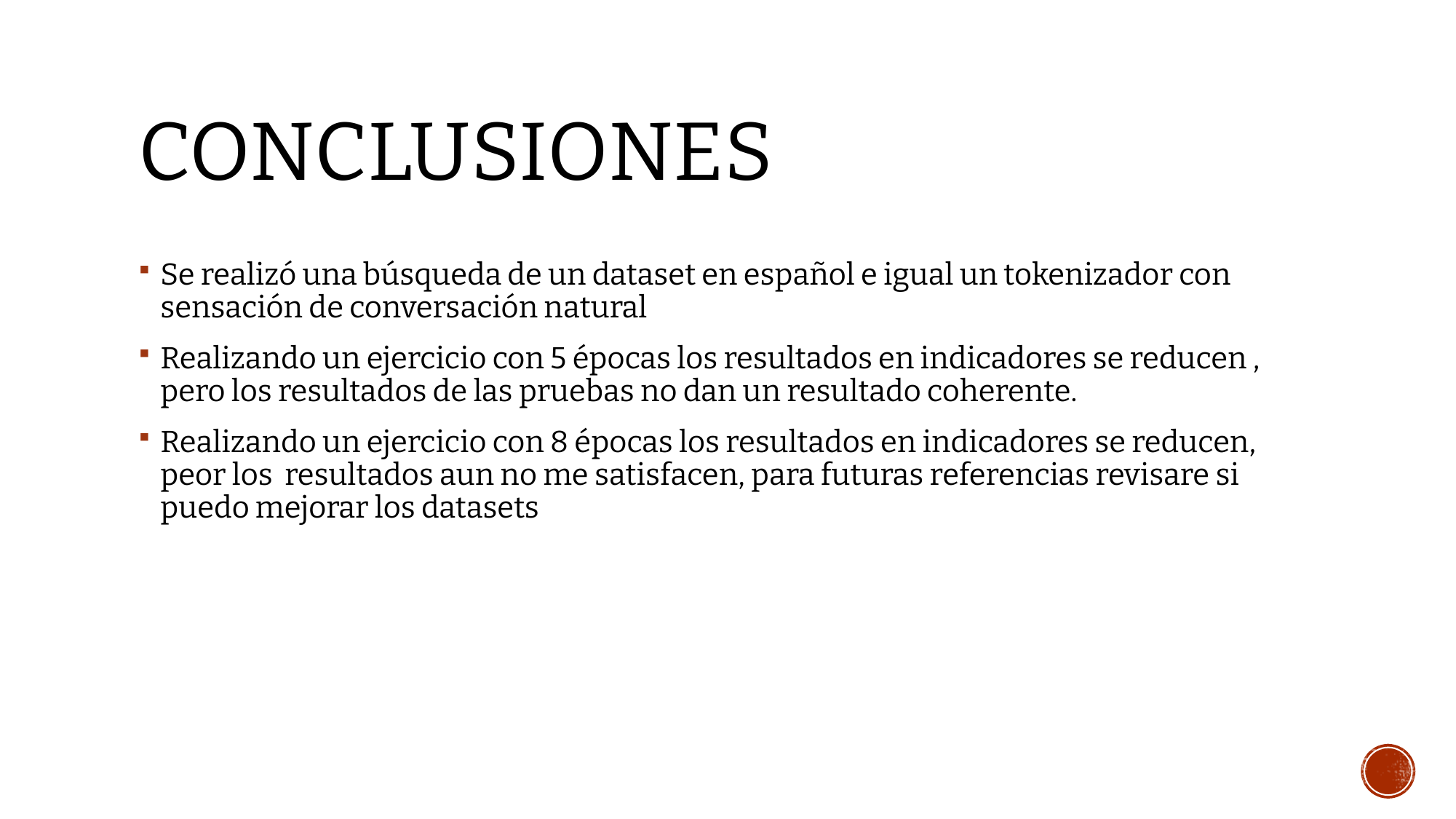

# CONCLUSIONES
Se realizó una búsqueda de un dataset en español e igual un tokenizador con sensación de conversación natural
Realizando un ejercicio con 5 épocas los resultados en indicadores se reducen , pero los resultados de las pruebas no dan un resultado coherente.
Realizando un ejercicio con 8 épocas los resultados en indicadores se reducen, peor los  resultados aun no me satisfacen, para futuras referencias revisare si puedo mejorar los datasets